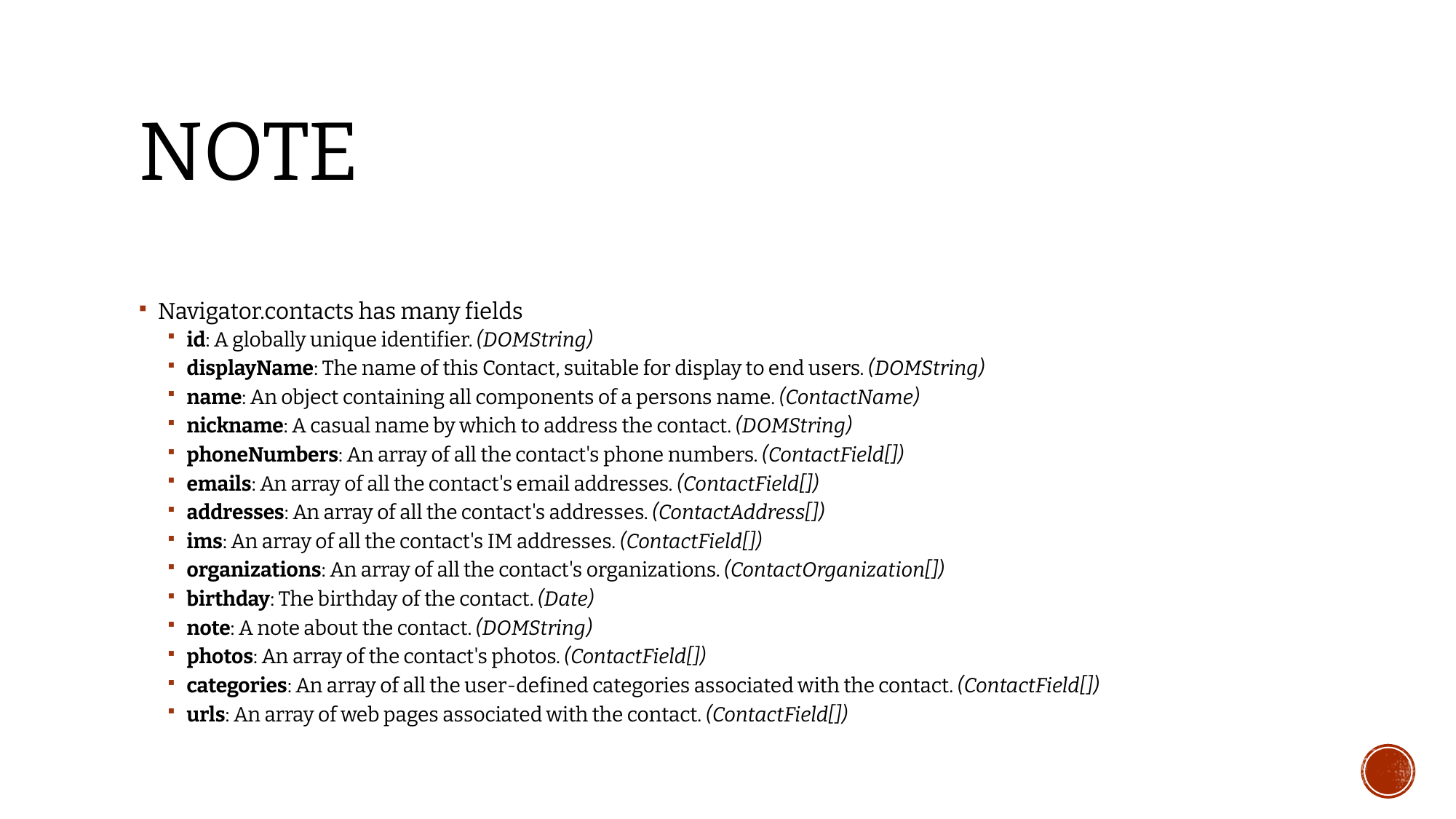

# Note

Navigator.contacts has many fields
id: A globally unique identifier. (DOMString)
displayName: The name of this Contact, suitable for display to end users. (DOMString)
name: An object containing all components of a persons name. (ContactName)
nickname: A casual name by which to address the contact. (DOMString)
phoneNumbers: An array of all the contact's phone numbers. (ContactField[])
emails: An array of all the contact's email addresses. (ContactField[])
addresses: An array of all the contact's addresses. (ContactAddress[])
ims: An array of all the contact's IM addresses. (ContactField[])
organizations: An array of all the contact's organizations. (ContactOrganization[])
birthday: The birthday of the contact. (Date)
note: A note about the contact. (DOMString)
photos: An array of the contact's photos. (ContactField[])
categories: An array of all the user-defined categories associated with the contact. (ContactField[])
urls: An array of web pages associated with the contact. (ContactField[])